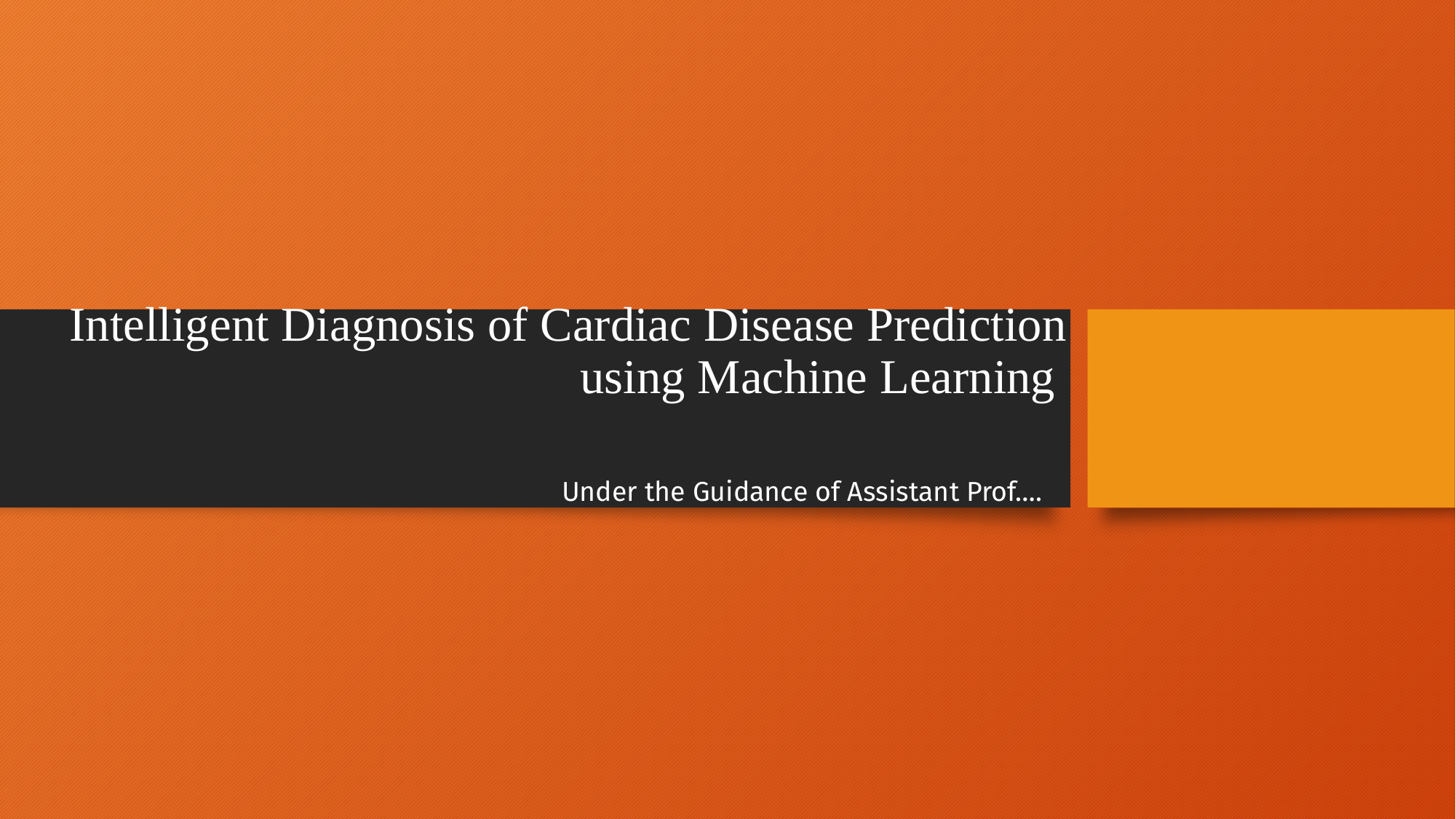

# Intelligent Diagnosis of Cardiac Disease Prediction using Machine Learning
Under the Guidance of Assistant Prof….